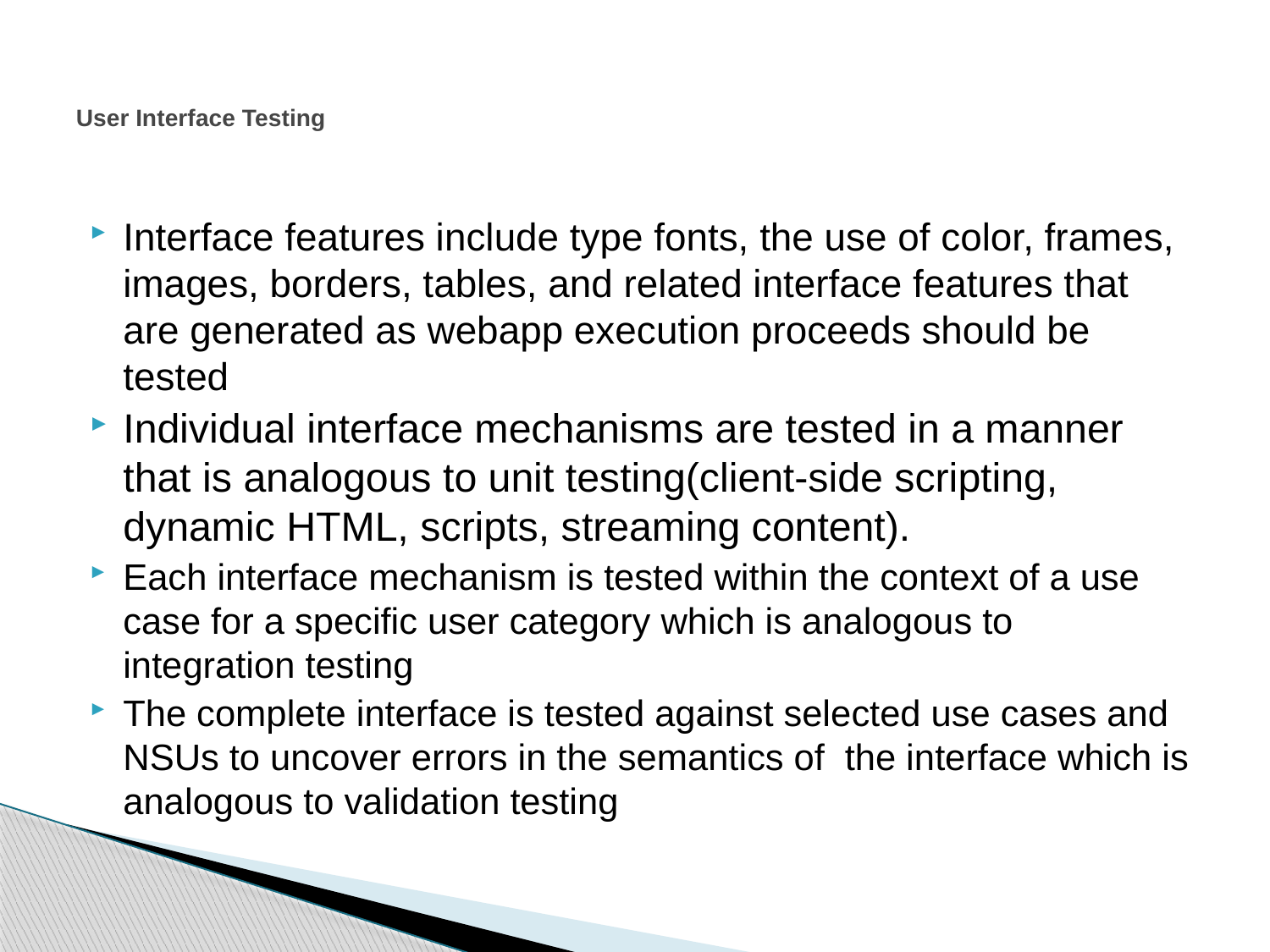

# User Interface Testing
Interface features include type fonts, the use of color, frames, images, borders, tables, and related interface features that are generated as webapp execution proceeds should be tested
Individual interface mechanisms are tested in a manner that is analogous to unit testing(client-side scripting, dynamic HTML, scripts, streaming content).
Each interface mechanism is tested within the context of a use case for a specific user category which is analogous to integration testing
The complete interface is tested against selected use cases and NSUs to uncover errors in the semantics of  the interface which is analogous to validation testing